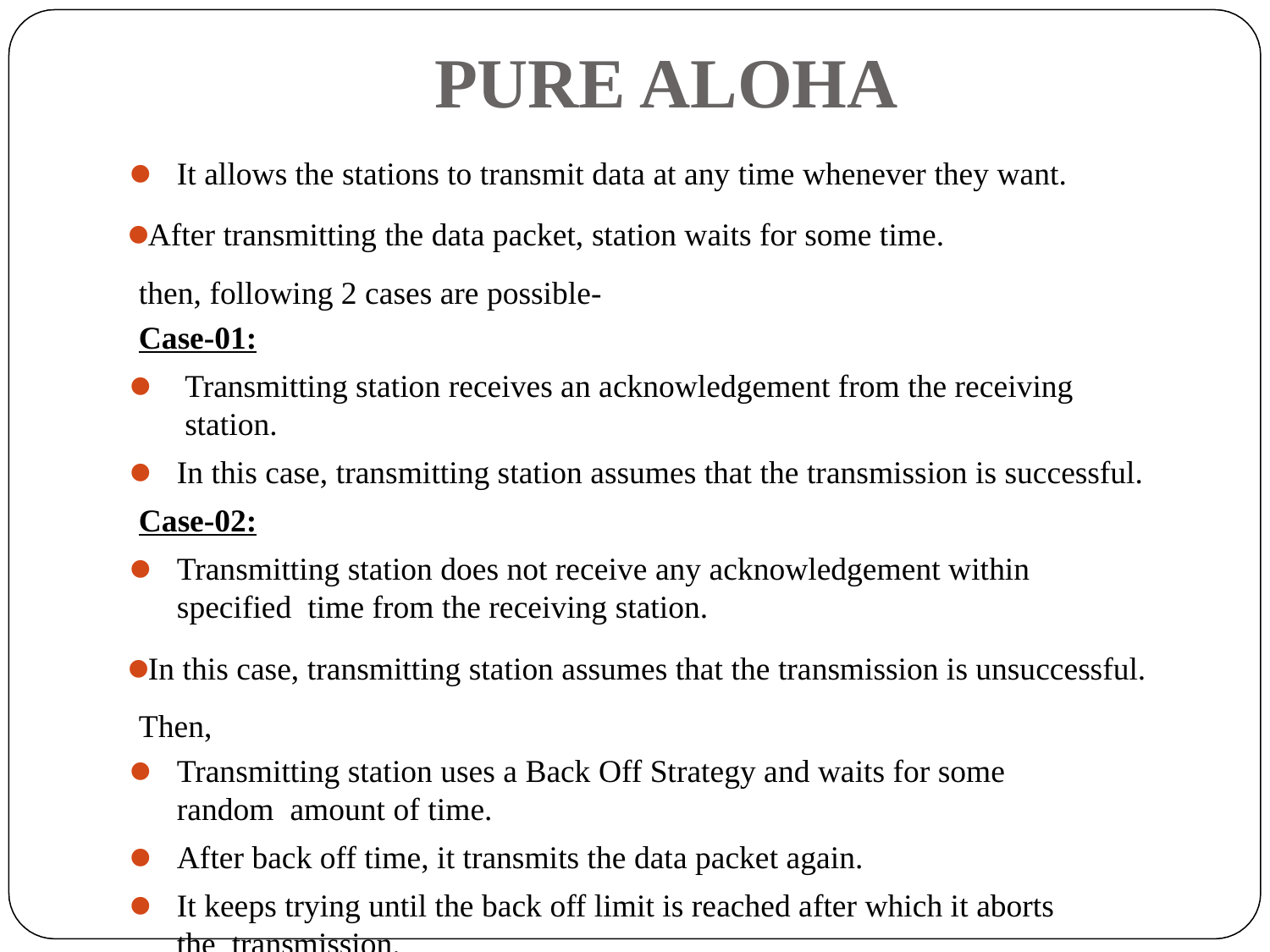

# PURE ALOHA
It allows the stations to transmit data at any time whenever they want.
After transmitting the data packet, station waits for some time.  then, following 2 cases are possible-
Case-01:
Transmitting station receives an acknowledgement from the receiving station.
In this case, transmitting station assumes that the transmission is successful.
Case-02:
Transmitting station does not receive any acknowledgement within specified  time from the receiving station.
In this case, transmitting station assumes that the transmission is unsuccessful.  Then,
Transmitting station uses a Back Off Strategy and waits for some random  amount of time.
After back off time, it transmits the data packet again.
It keeps trying until the back off limit is reached after which it aborts the  transmission.